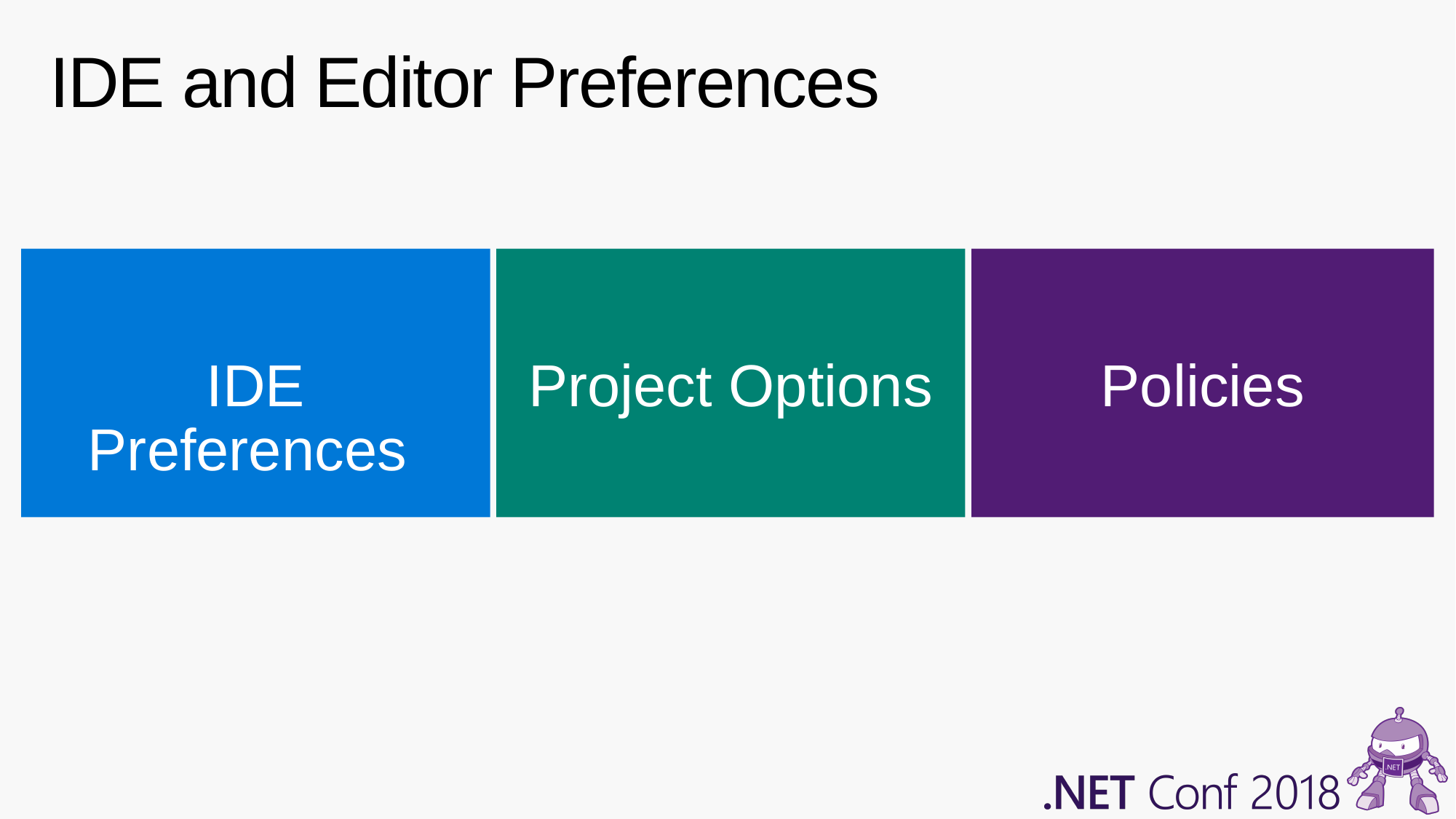

# IDE and Editor Preferences

IDE Preferences

Project Options

Policies